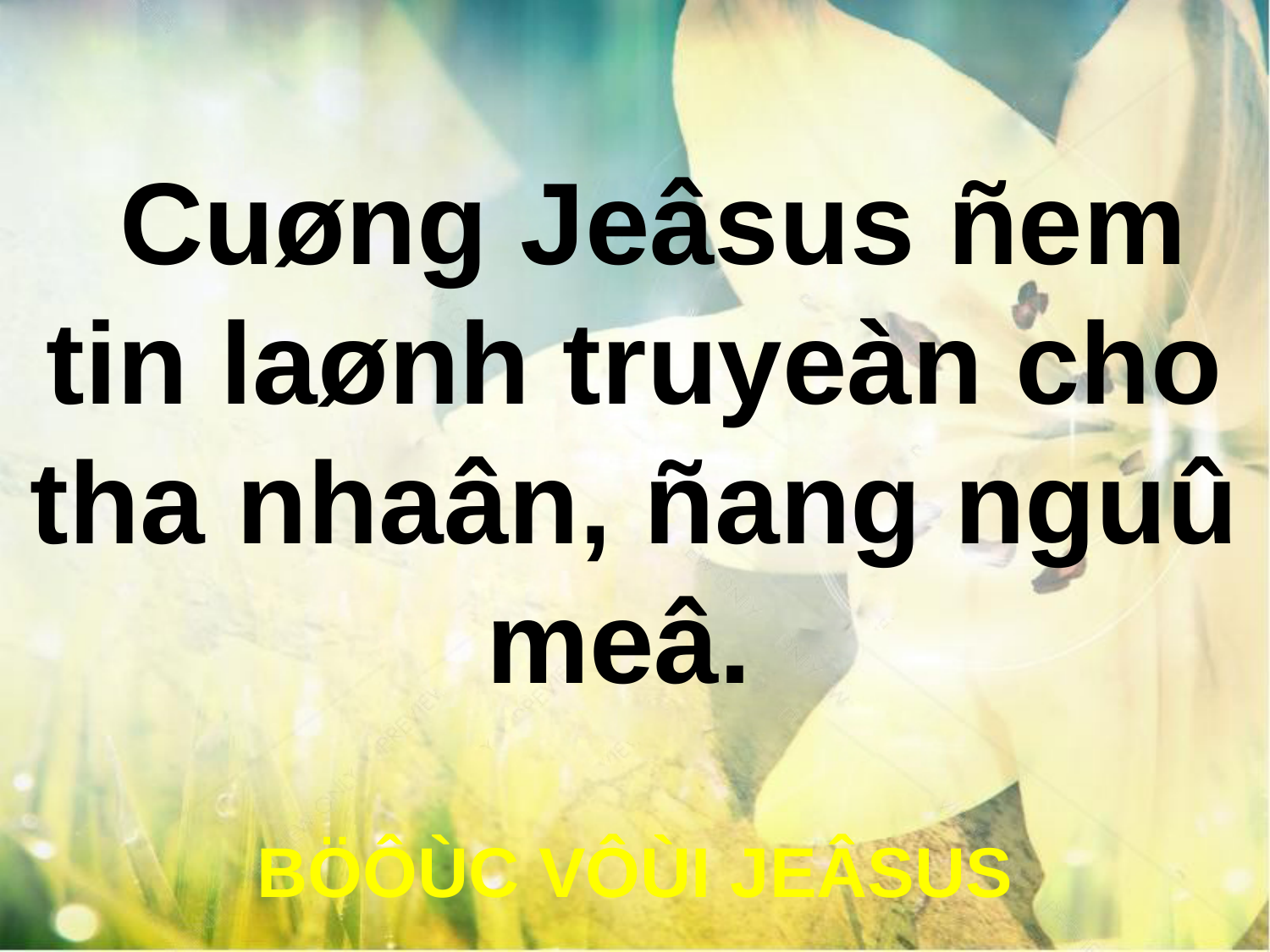

Cuøng Jeâsus ñem tin laønh truyeàn cho tha nhaân, ñang nguû meâ.
BÖÔÙC VÔÙI JEÂSUS